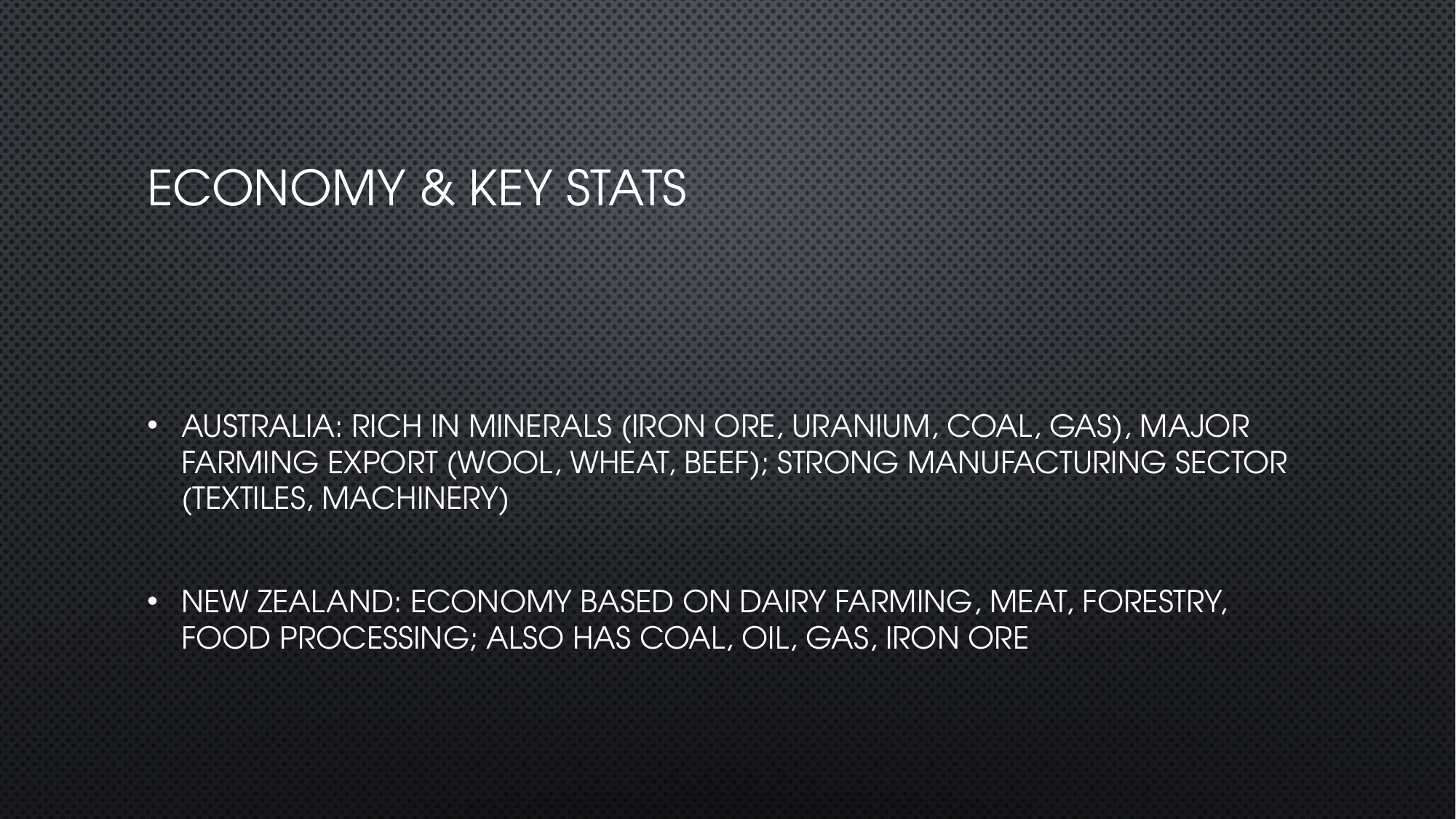

# Economy & Key Stats

Australia: rich in minerals (iron ore, uranium, coal, gas), major farming export (wool, wheat, beef); strong manufacturing sector (textiles, machinery)

New Zealand: economy based on dairy farming, meat, forestry, food processing; also has coal, oil, gas, iron ore